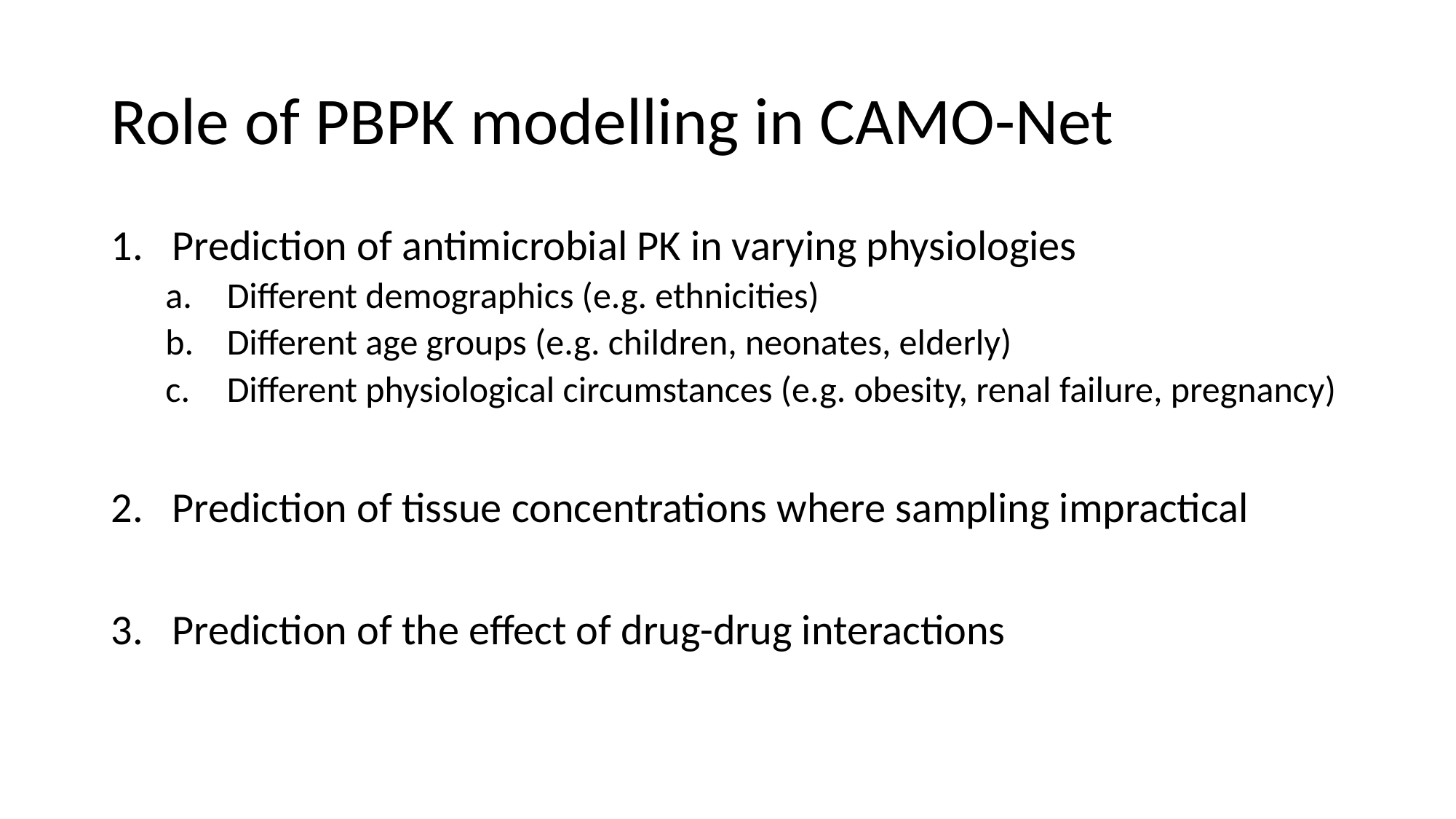

# Role of PBPK modelling in CAMO-Net
Prediction of antimicrobial PK in varying physiologies
Different demographics (e.g. ethnicities)
Different age groups (e.g. children, neonates, elderly)
Different physiological circumstances (e.g. obesity, renal failure, pregnancy)

Prediction of tissue concentrations where sampling impractical

Prediction of the effect of drug-drug interactions